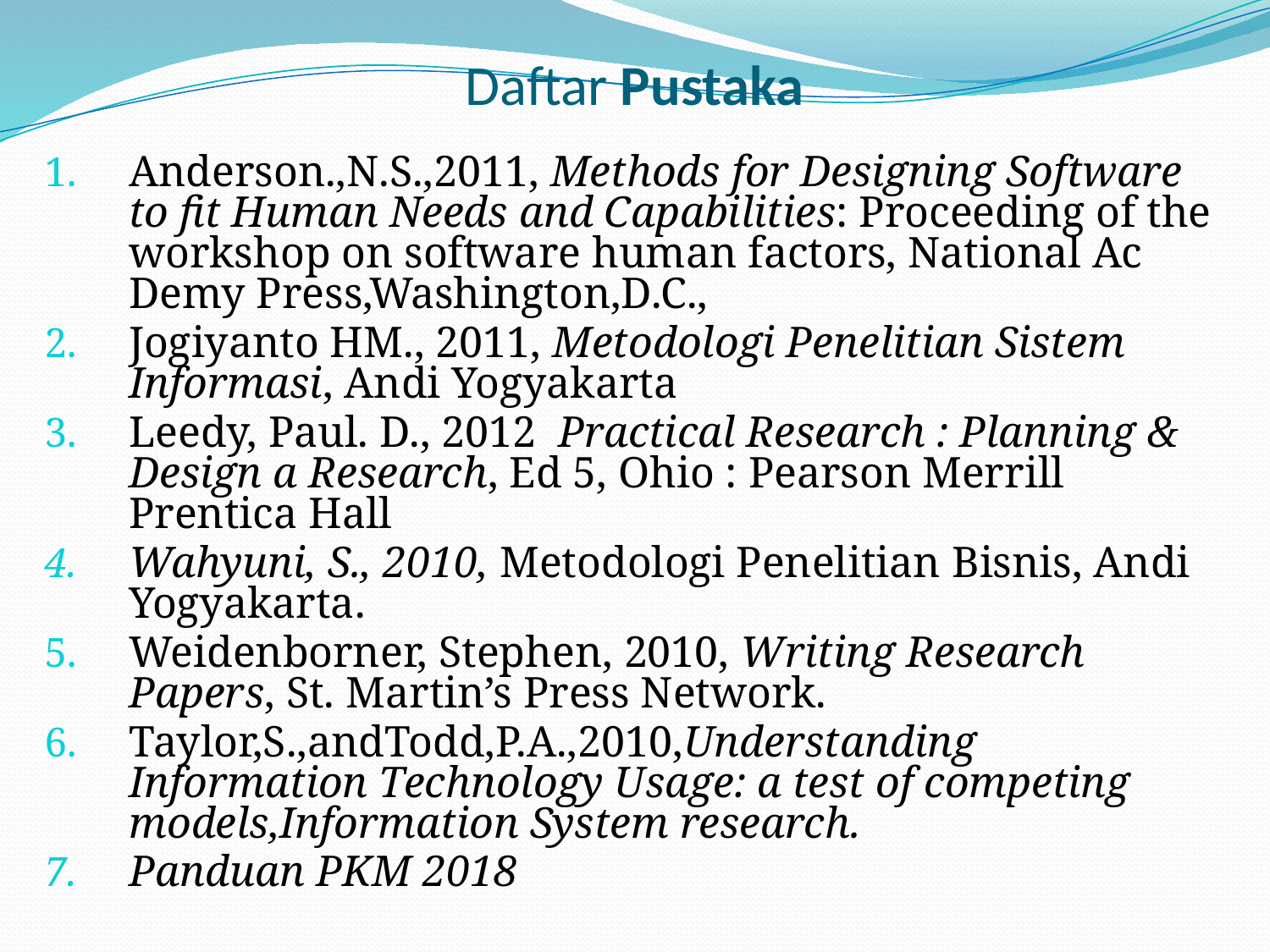

# Daftar Pustaka
Anderson.,N.S.,2011, Methods for Designing Software to fit Human Needs and Capabilities: Proceeding of the workshop on software human factors, National Ac Demy Press,Washington,D.C.,
Jogiyanto HM., 2011, Metodologi Penelitian Sistem Informasi, Andi Yogyakarta
Leedy, Paul. D., 2012  Practical Research : Planning & Design a Research, Ed 5, Ohio : Pearson Merrill Prentica Hall
Wahyuni, S., 2010, Metodologi Penelitian Bisnis, Andi Yogyakarta.
Weidenborner, Stephen, 2010, Writing Research Papers, St. Martin’s Press Network.
Taylor,S.,andTodd,P.A.,2010,Understanding Information Technology Usage: a test of competing models,Information System research.
Panduan PKM 2018